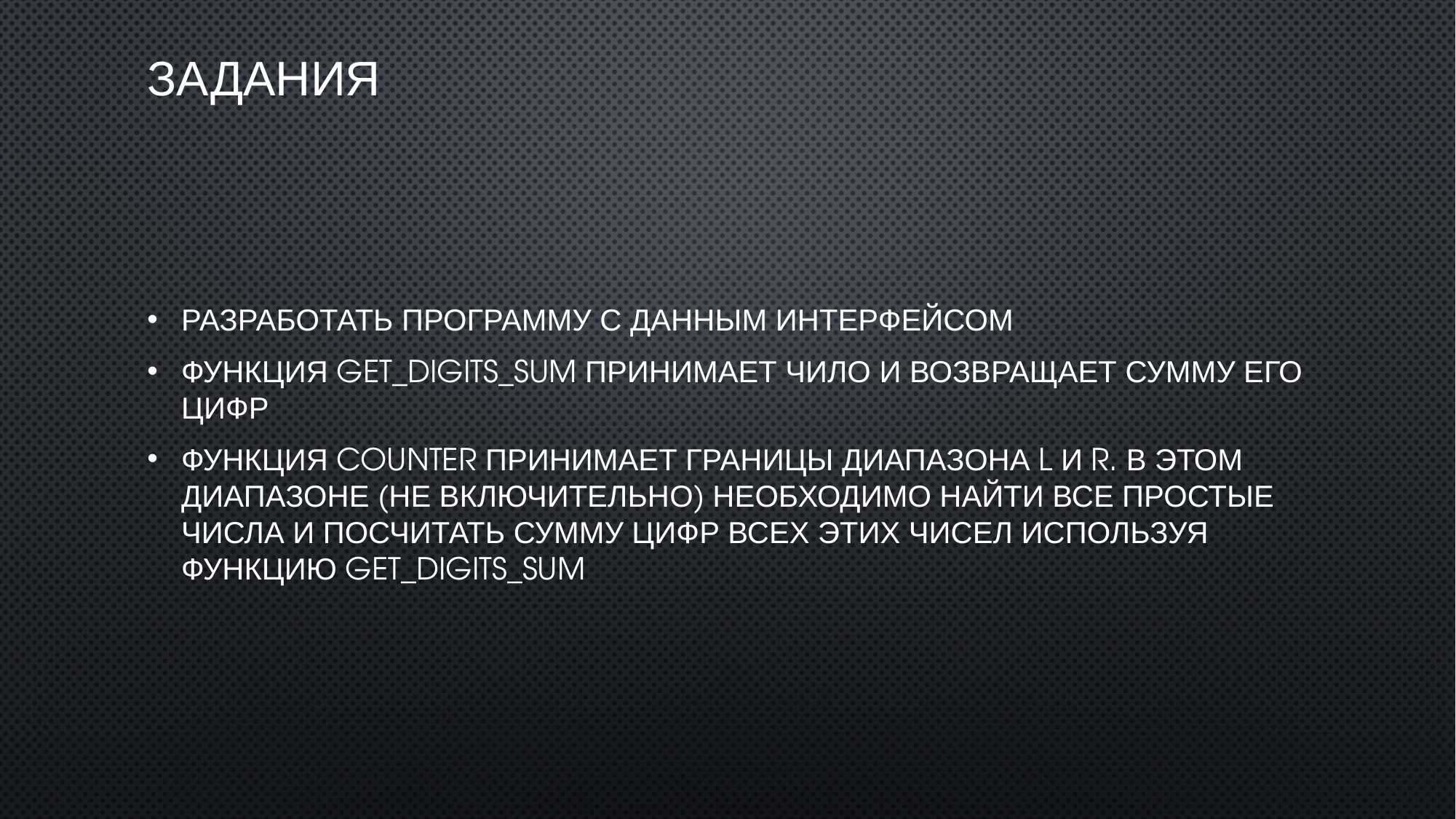

# Задания
Разработать программу с данным интерфейсом
Функция get_digits_sum принимает чило и возвращает сумму его цифр
Функция counter принимает границы диапазона L и R. В этом диапазоне (не включительно) необходимо найти все простые числа и посчитать сумму цифр всех этих чисел используя функцию get_digits_sum